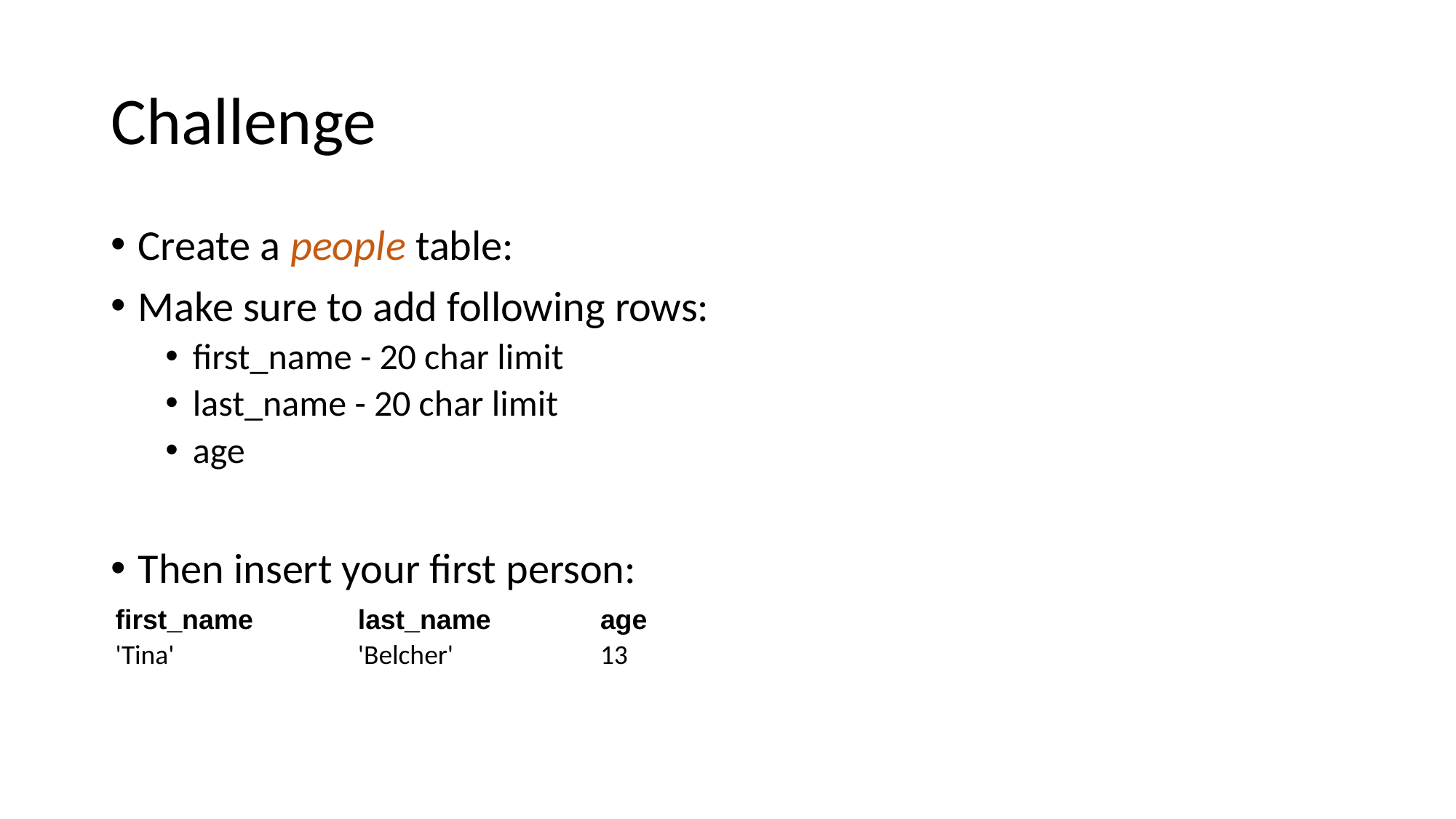

# Challenge
Create a people table:
Make sure to add following rows:
first_name - 20 char limit
last_name - 20 char limit
age

Then insert your first person:

| first\_name | last\_name | age |
| --- | --- | --- |
| 'Tina' | 'Belcher' | 13 |